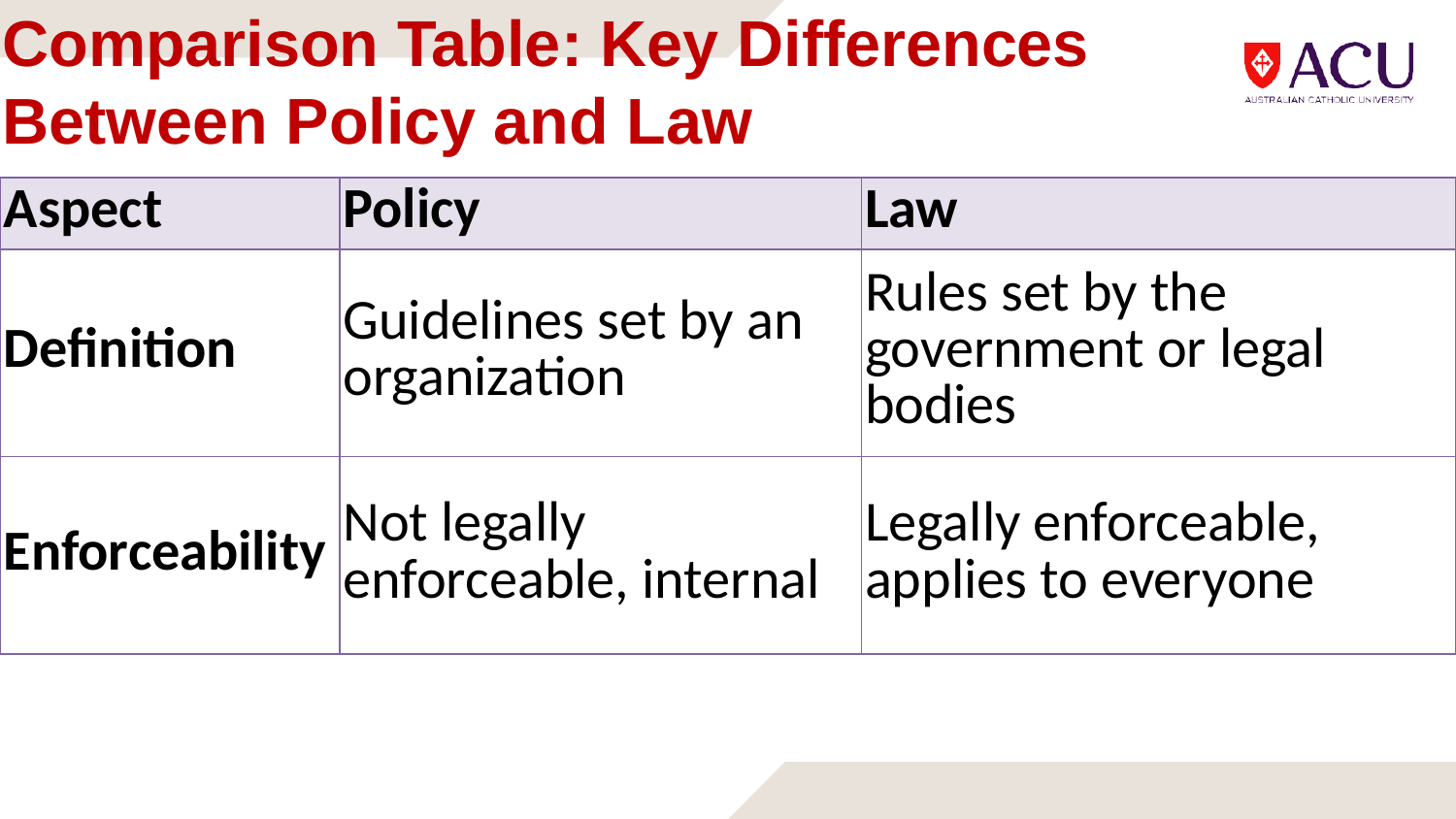

# Comparison Table: Key Differences Between Policy and Law
| Aspect | Policy | Law |
| --- | --- | --- |
| Definition | Guidelines set by an organization | Rules set by the government or legal bodies |
| Enforceability | Not legally enforceable, internal | Legally enforceable, applies to everyone |